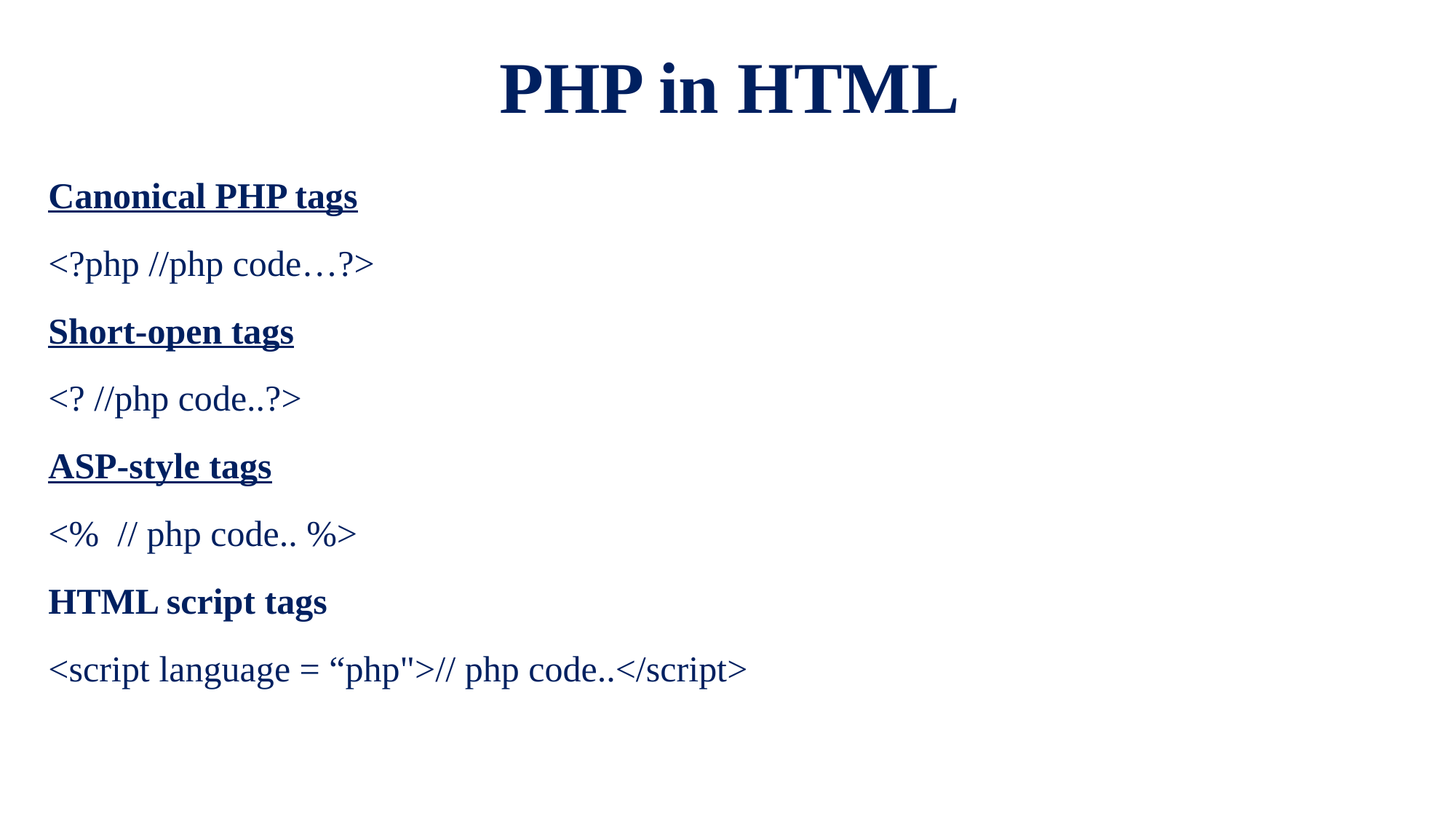

# PHP in HTML
Canonical PHP tags
<?php //php code…?>
Short-open tags
<? //php code..?>
ASP-style tags
<%  // php code.. %>
HTML script tags
<script language = “php">// php code..</script>